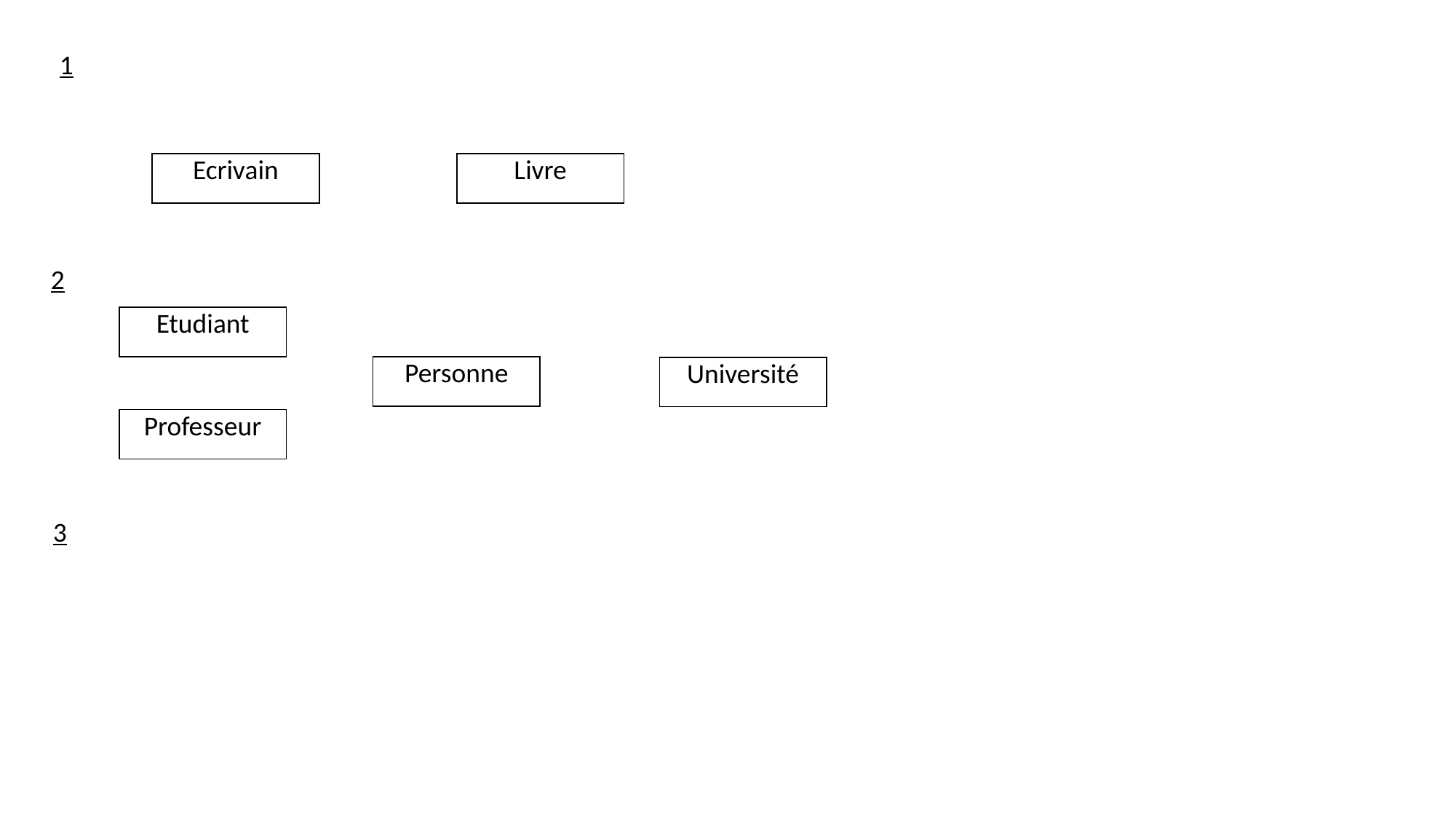

1
| Ecrivain |
| --- |
| Livre |
| --- |
2
| Etudiant |
| --- |
| Personne |
| --- |
| Université |
| --- |
| Professeur |
| --- |
3